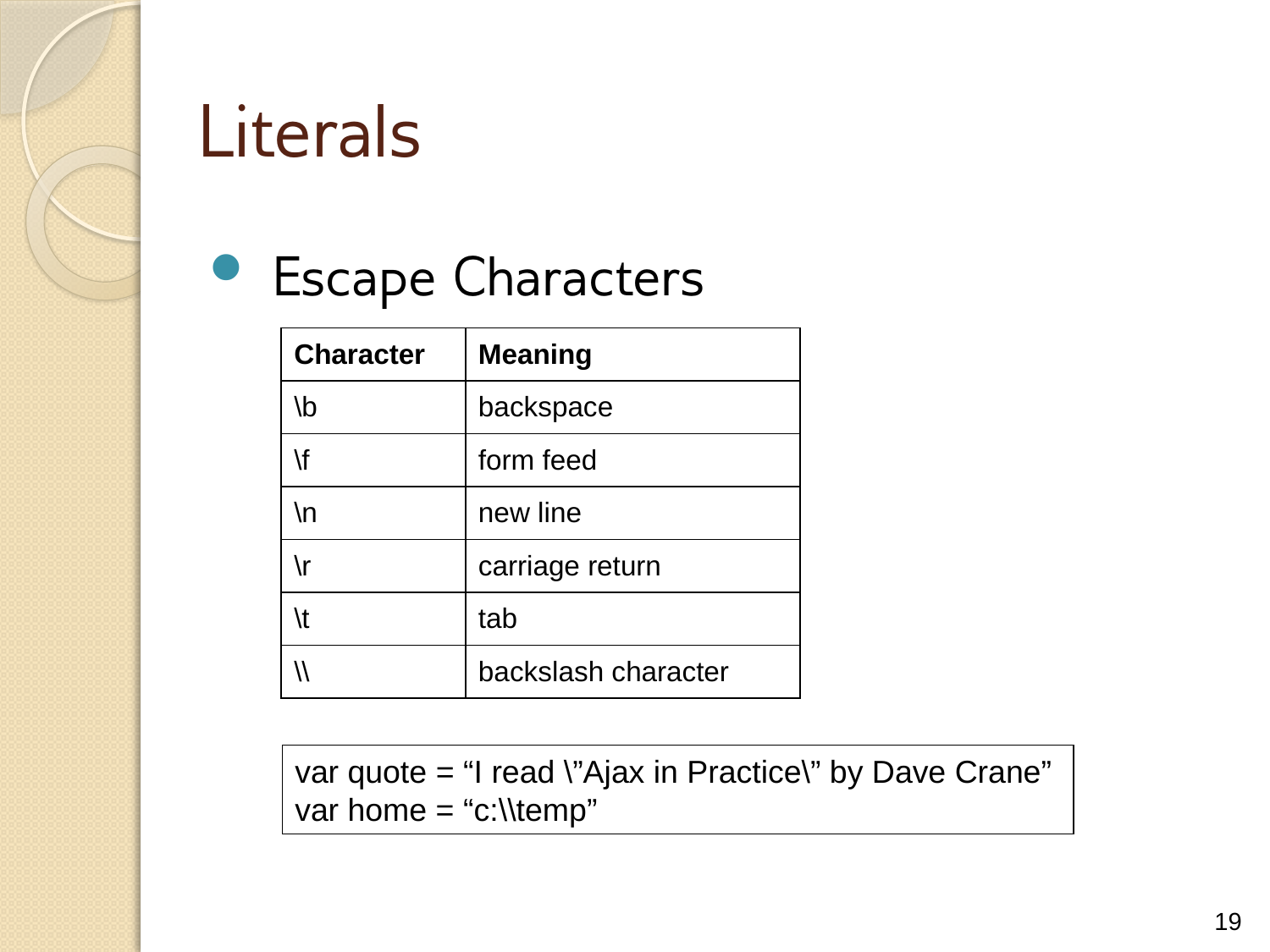

Literals
Escape Characters
| Character | Meaning |
| --- | --- |
| \b | backspace |
| \f | form feed |
| \n | new line |
| \r | carriage return |
| \t | tab |
| \\ | backslash character |
var quote = “I read \”Ajax in Practice\” by Dave Crane”
var home = “c:\\temp”
19